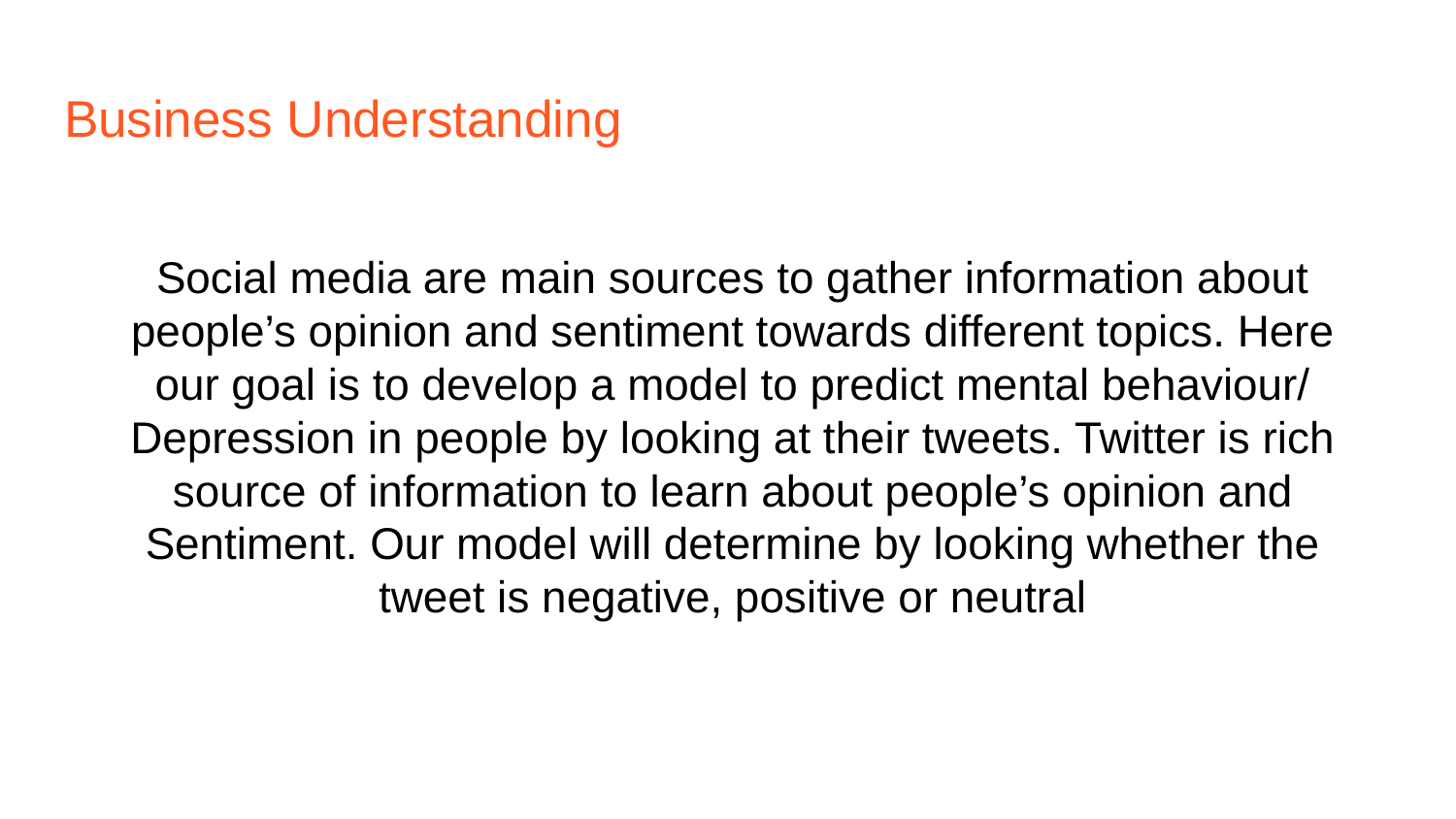

# Business Understanding

Social media are main sources to gather information about people’s opinion and sentiment towards different topics. Here our goal is to develop a model to predict mental behaviour/ Depression in people by looking at their tweets. Twitter is rich source of information to learn about people’s opinion and Sentiment. Our model will determine by looking whether the tweet is negative, positive or neutral